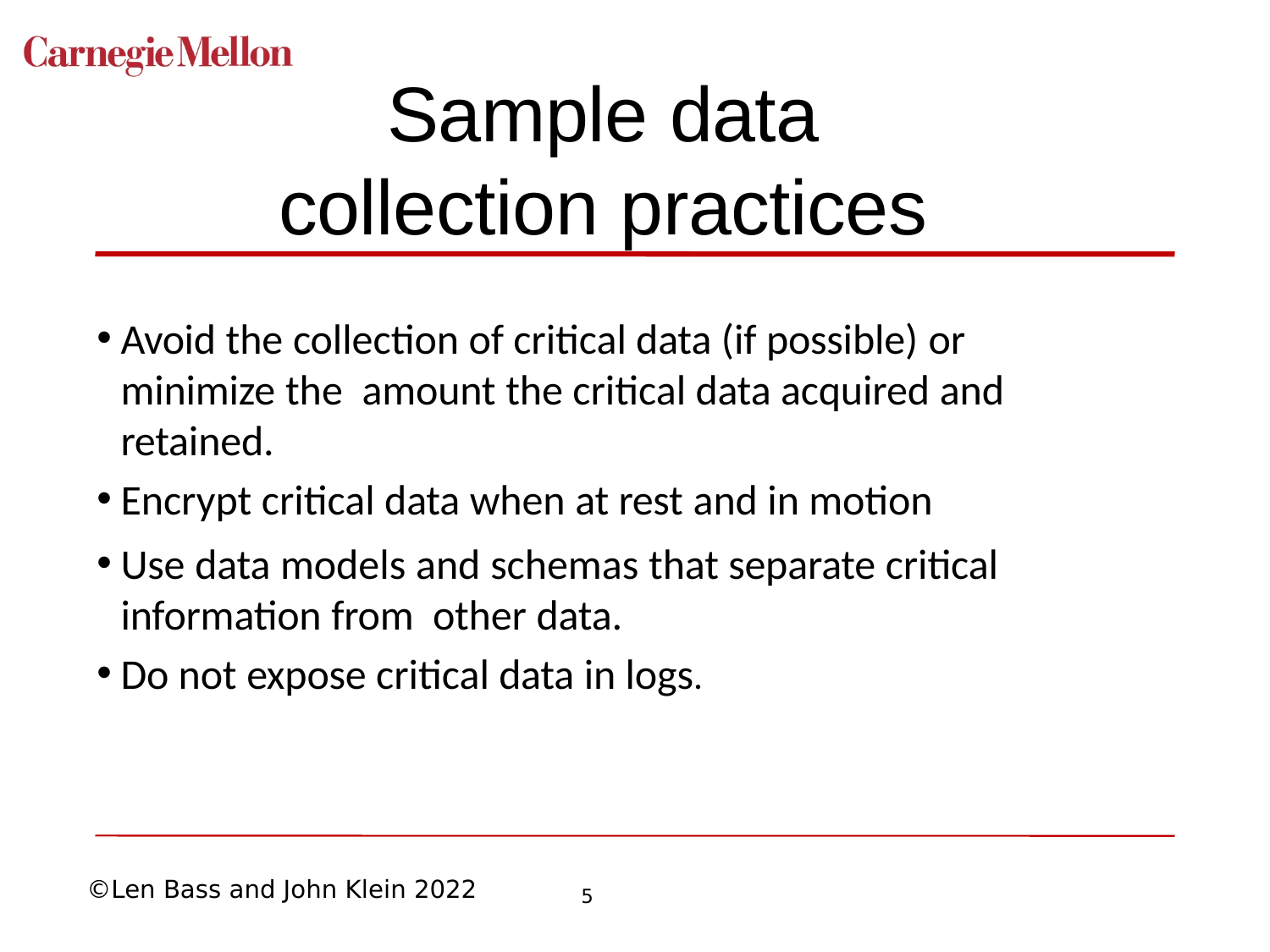

# Sample data collection practices
Avoid the collection of critical data (if possible) or minimize the  amount the critical data acquired and retained.
Encrypt critical data when at rest and in motion
Use data models and schemas that separate critical information from  other data.
Do not expose critical data in logs.
5